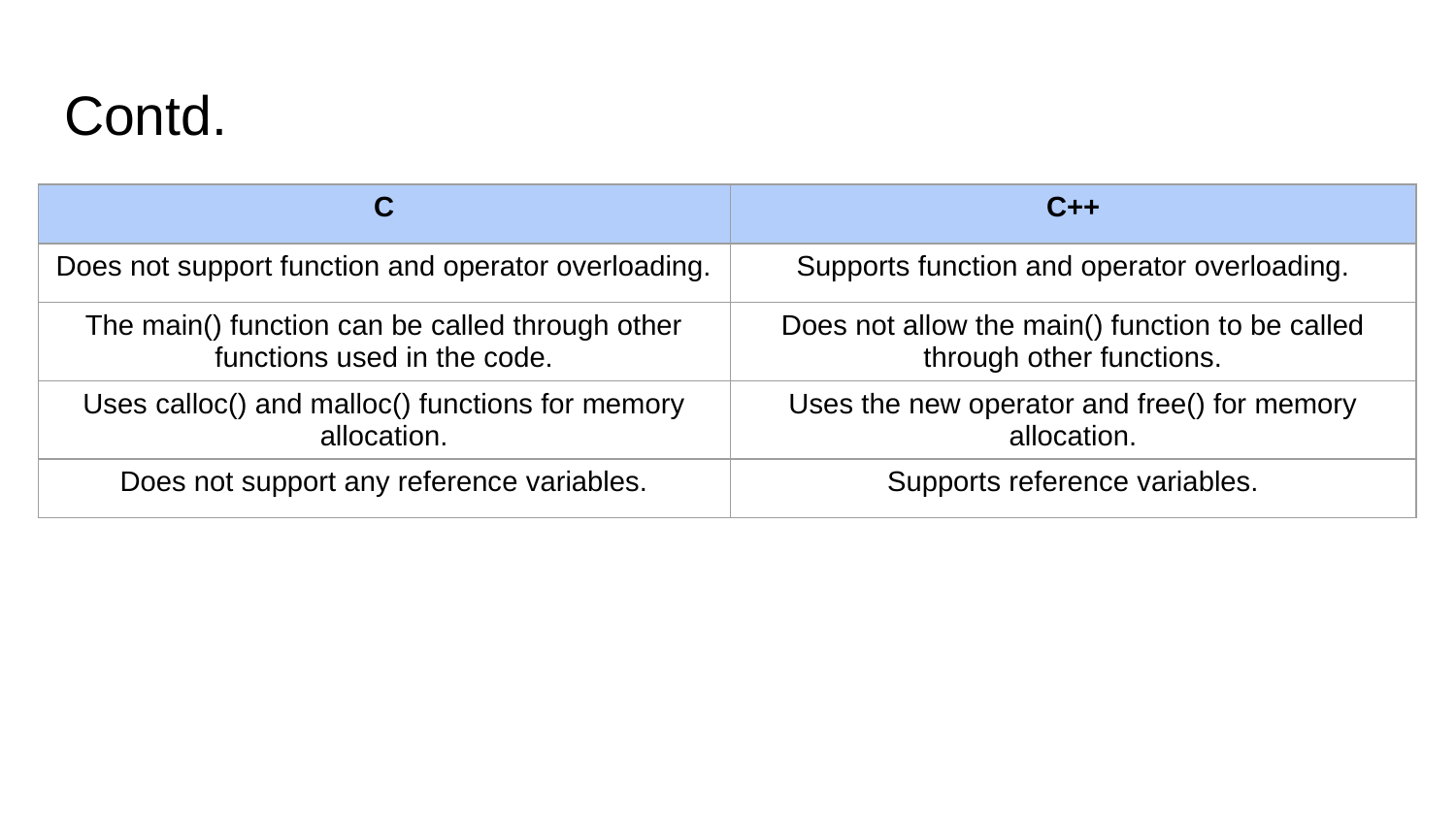

# Contd.
| C | C++ |
| --- | --- |
| Does not support function and operator overloading. | Supports function and operator overloading. |
| The main() function can be called through other functions used in the code. | Does not allow the main() function to be called through other functions. |
| Uses calloc() and malloc() functions for memory allocation. | Uses the new operator and free() for memory allocation. |
| Does not support any reference variables. | Supports reference variables. |